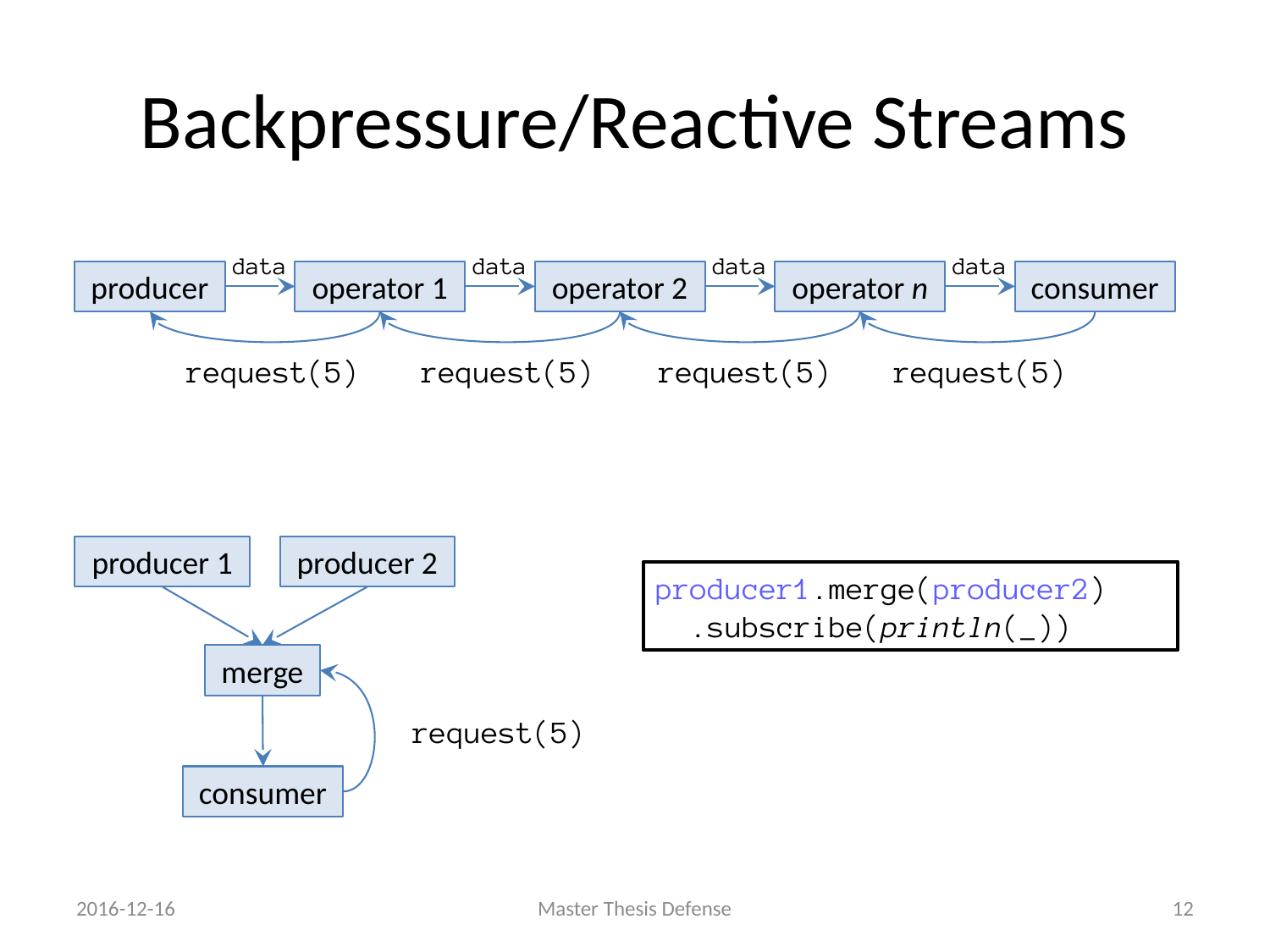

# Backpressure/Reactive Streams
data
data
data
data
producer
operator 1
operator 2
operator n
consumer
request(5)
request(5)
request(5)
request(5)
producer 1
producer 2
producer1.merge(producer2)
  .subscribe(println(_))
merge
request(5)
consumer
2016-12-16
Master Thesis Defense
12